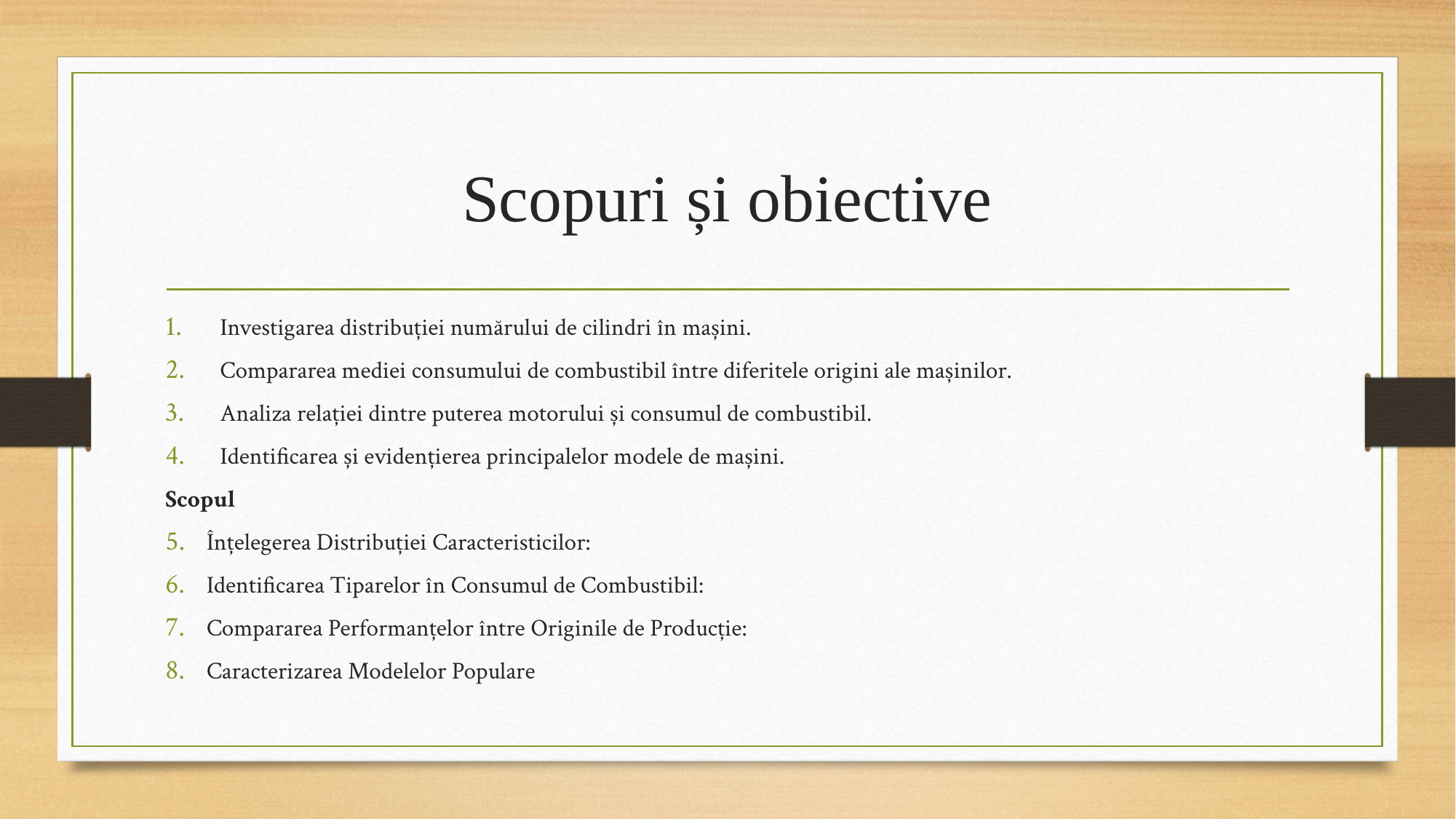

# Scopuri și obiective
Investigarea distribuției numărului de cilindri în mașini.
Compararea mediei consumului de combustibil între diferitele origini ale mașinilor.
Analiza relației dintre puterea motorului și consumul de combustibil.
Identificarea și evidențierea principalelor modele de mașini.
Scopul
Înțelegerea Distribuției Caracteristicilor:
Identificarea Tiparelor în Consumul de Combustibil:
Compararea Performanțelor între Originile de Producție:
Caracterizarea Modelelor Populare